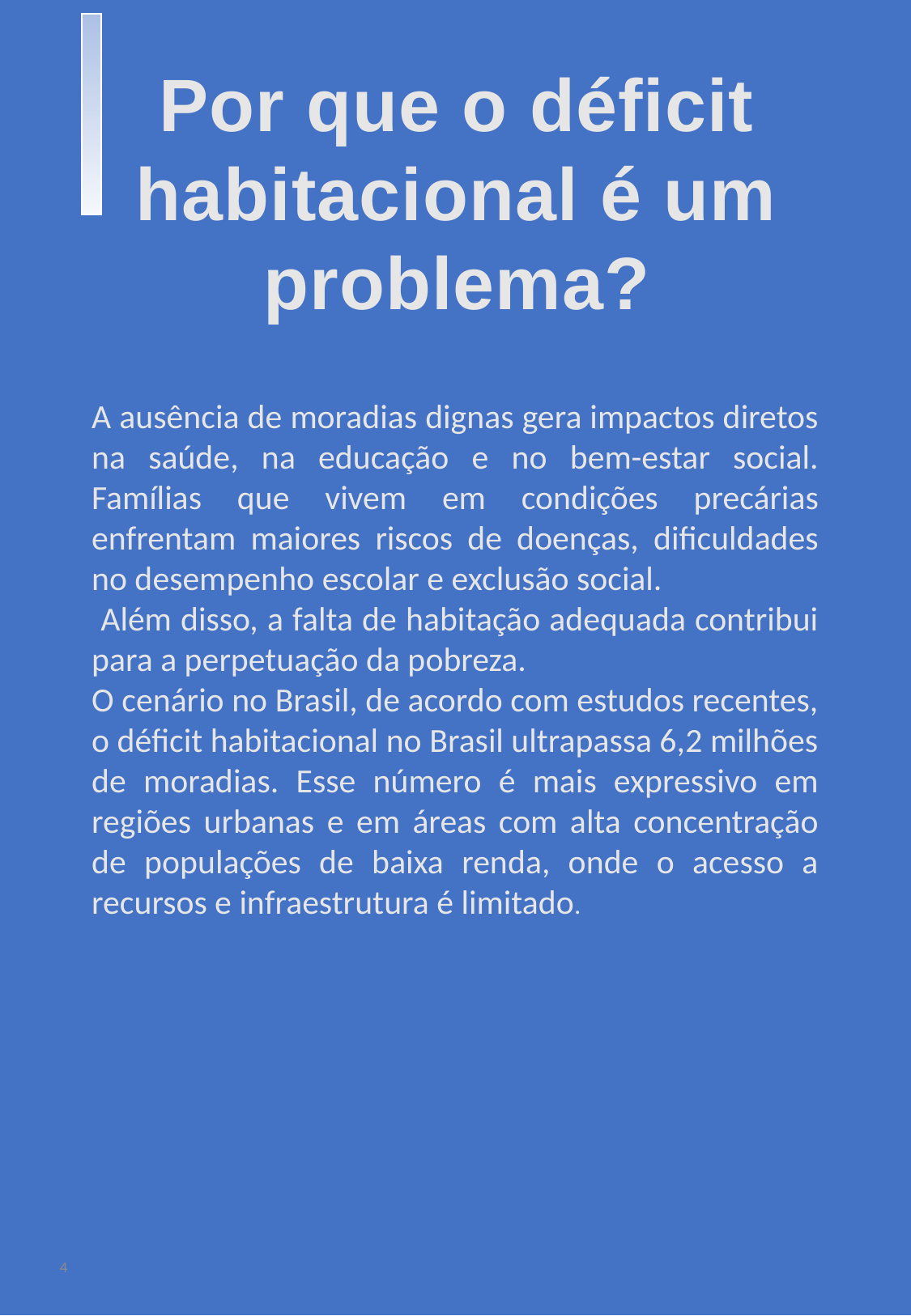

Por que o déficit habitacional é um problema?
A ausência de moradias dignas gera impactos diretos na saúde, na educação e no bem-estar social. Famílias que vivem em condições precárias enfrentam maiores riscos de doenças, dificuldades no desempenho escolar e exclusão social.
 Além disso, a falta de habitação adequada contribui para a perpetuação da pobreza.
O cenário no Brasil, de acordo com estudos recentes, o déficit habitacional no Brasil ultrapassa 6,2 milhões de moradias. Esse número é mais expressivo em regiões urbanas e em áreas com alta concentração de populações de baixa renda, onde o acesso a recursos e infraestrutura é limitado.
4